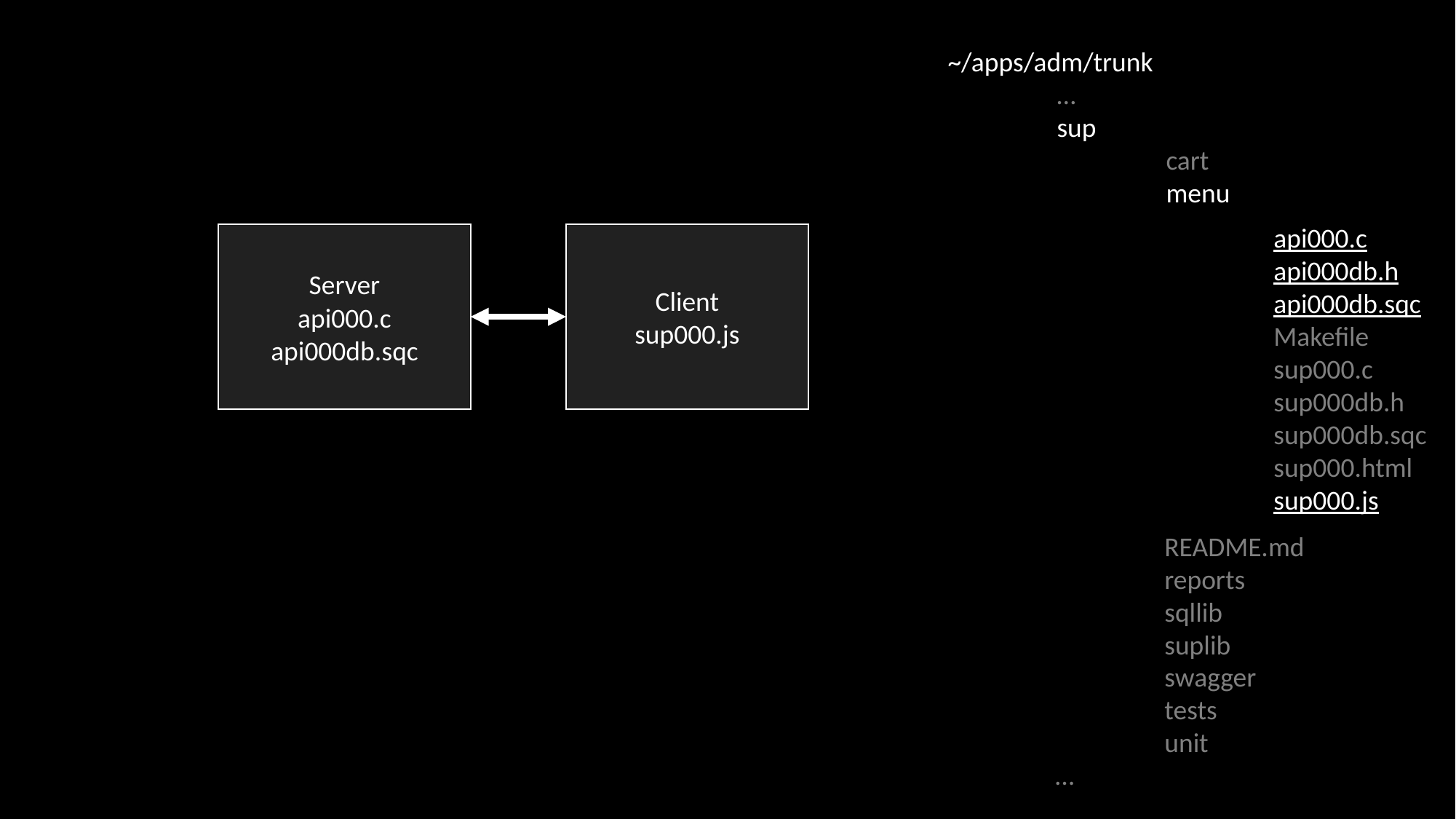

~/apps/adm/trunk
	…
	sup
		cart
		menu
			api000.c
api000db.h
api000db.sqc
Makefile
sup000.c
sup000db.h
sup000db.sqc
sup000.html
sup000.js
Server
api000.c
api000db.sqc
Client
sup000.js
		README.md
		reports
		sqllib
		suplib
		swagger
		tests
		unit
	…